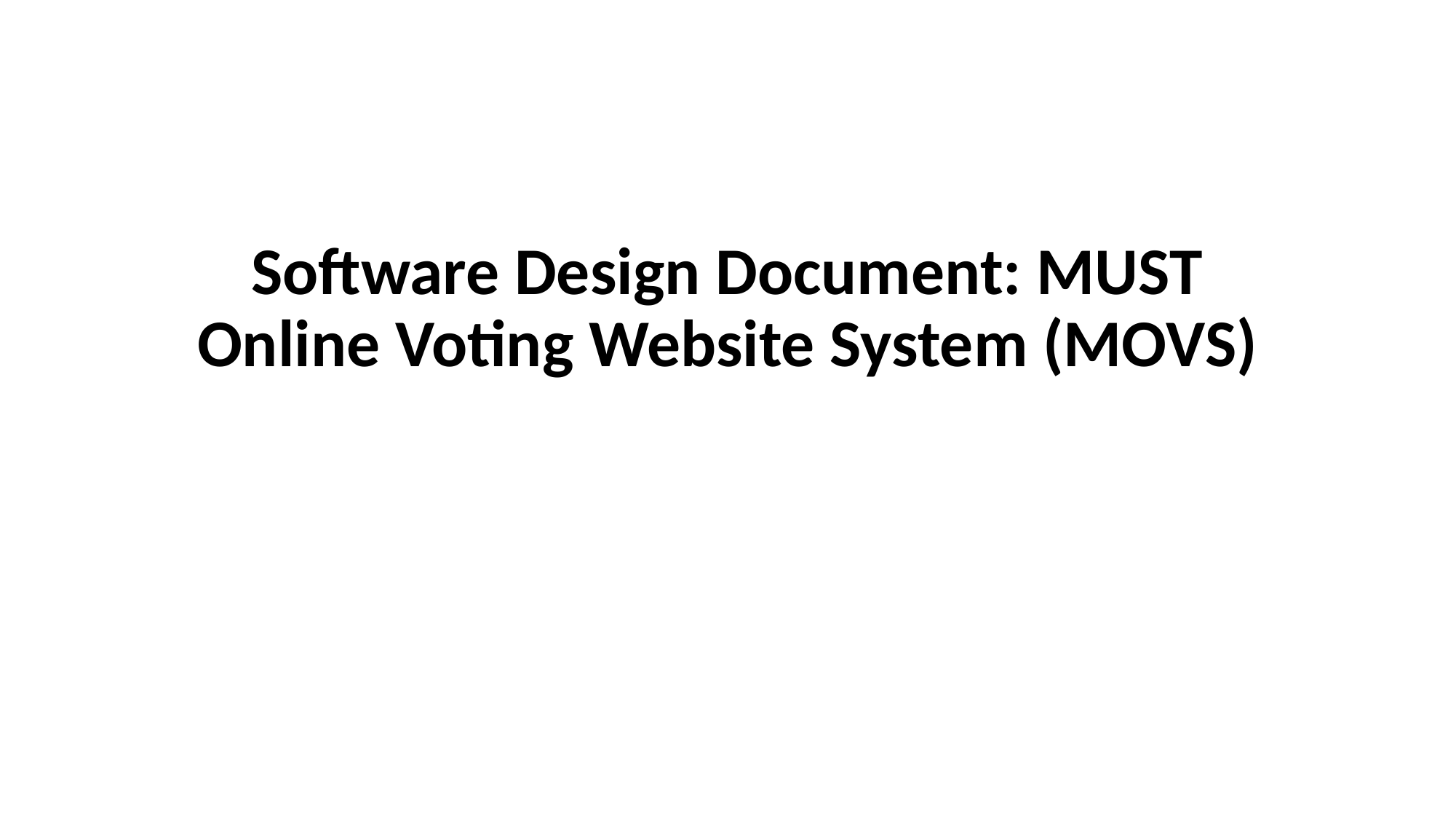

# Software Design Document: MUST Online Voting Website System (MOVS)